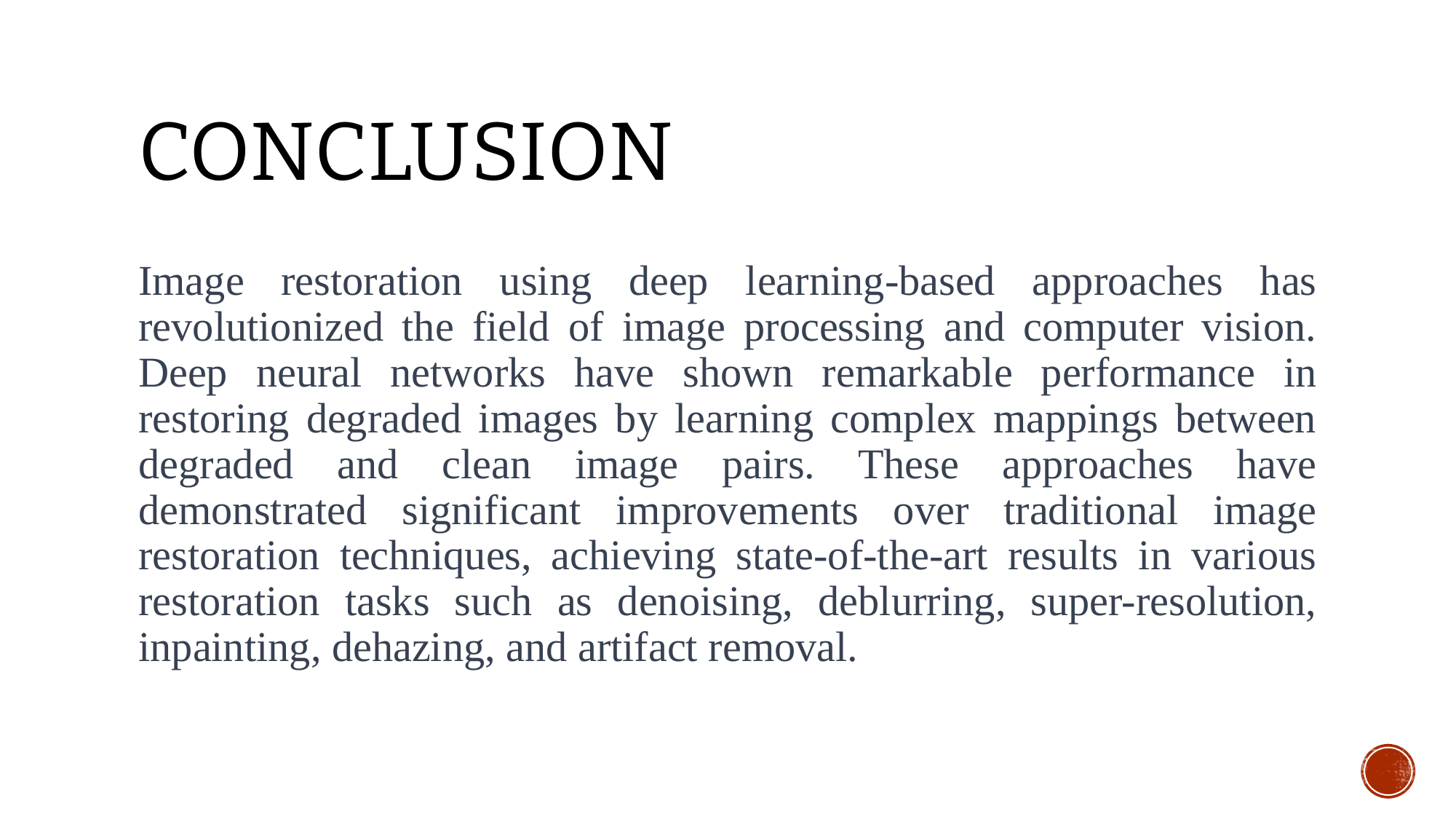

# CONCLUSION
Image restoration using deep learning-based approaches has revolutionized the field of image processing and computer vision. Deep neural networks have shown remarkable performance in restoring degraded images by learning complex mappings between degraded and clean image pairs. These approaches have demonstrated significant improvements over traditional image restoration techniques, achieving state-of-the-art results in various restoration tasks such as denoising, deblurring, super-resolution, inpainting, dehazing, and artifact removal.